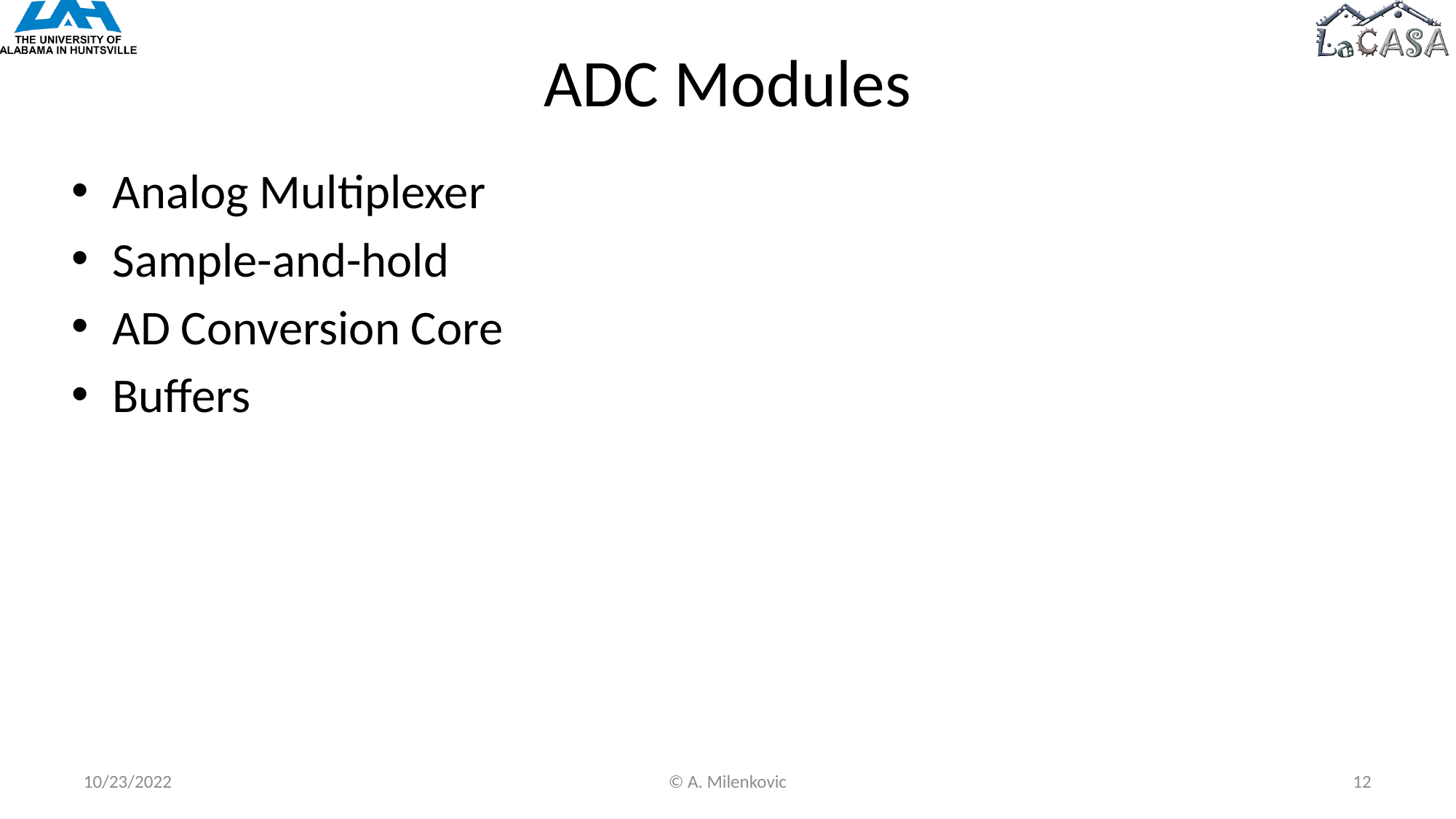

# ADC Modules
Analog Multiplexer
Sample-and-hold
AD Conversion Core
Buffers
10/23/2022
© A. Milenkovic
12